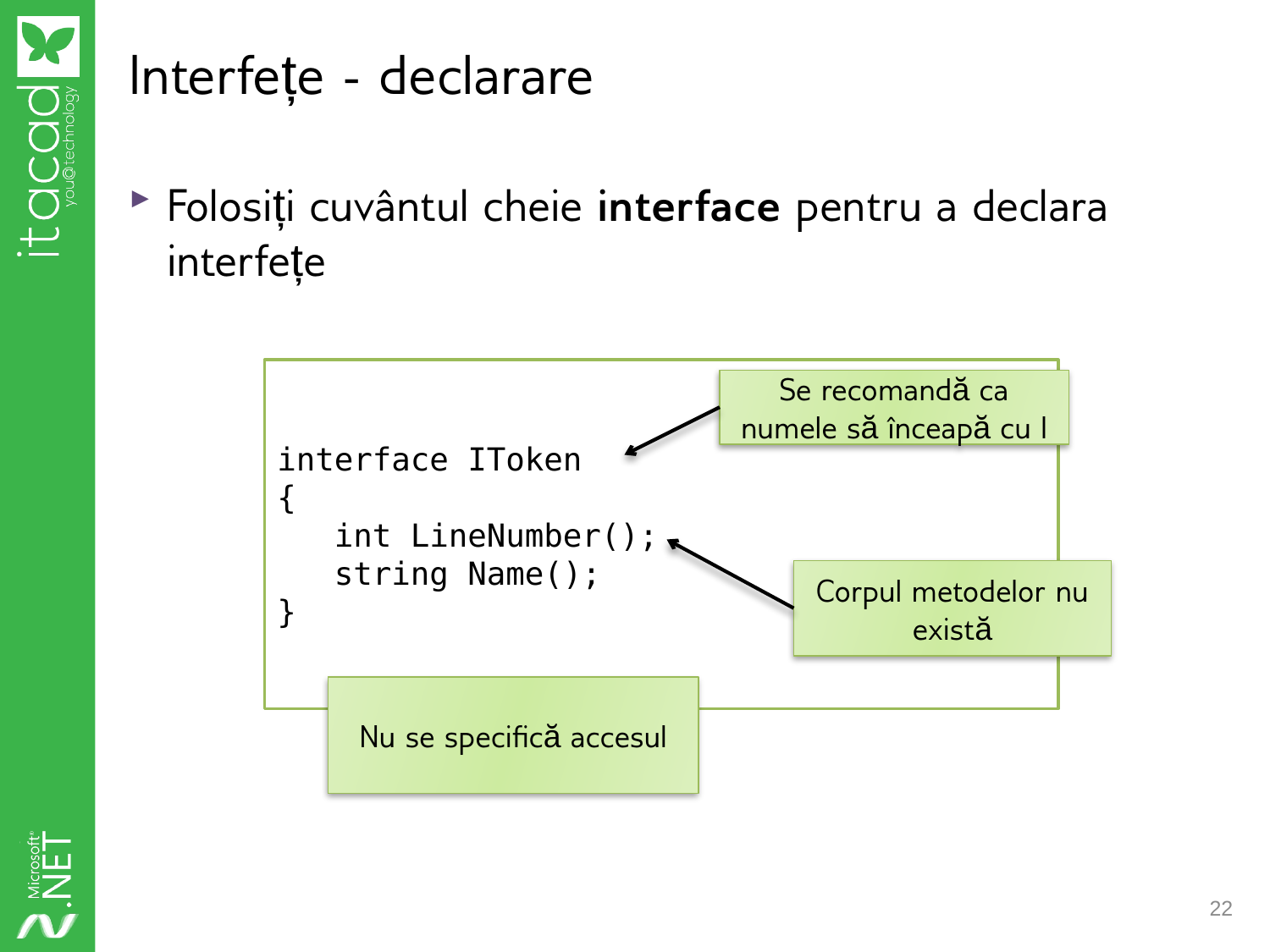

# Interfețe - declarare
Folosiți cuvântul cheie interface pentru a declara interfețe
interface IToken
{
   int LineNumber();
   string Name();
}
Se recomandă ca numele să înceapă cu I
Corpul metodelor nu există
Nu se specifică accesul
22